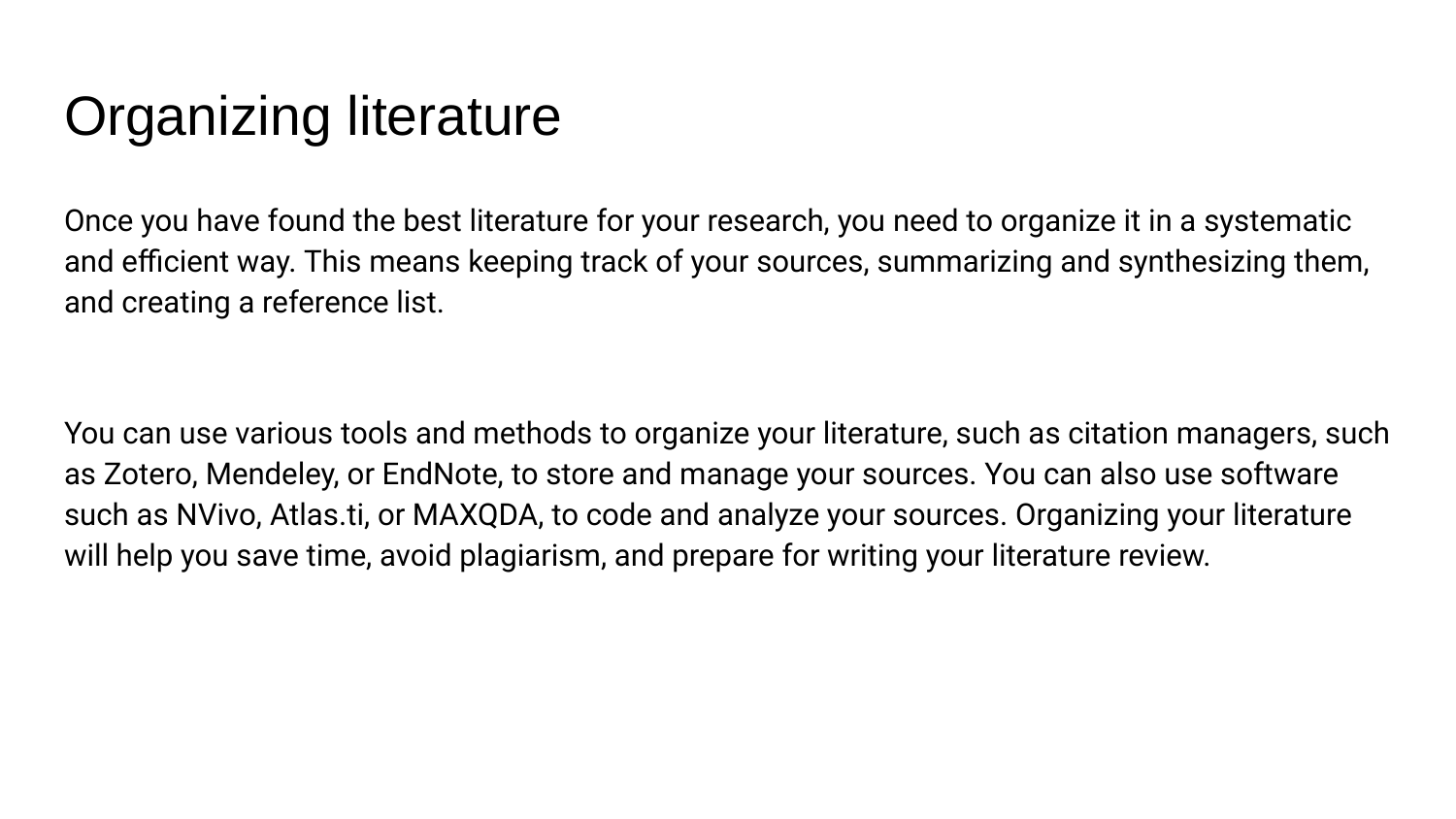

# Organizing literature
Once you have found the best literature for your research, you need to organize it in a systematic and efficient way. This means keeping track of your sources, summarizing and synthesizing them, and creating a reference list.

You can use various tools and methods to organize your literature, such as citation managers, such as Zotero, Mendeley, or EndNote, to store and manage your sources. You can also use software such as NVivo, Atlas.ti, or MAXQDA, to code and analyze your sources. Organizing your literature will help you save time, avoid plagiarism, and prepare for writing your literature review.